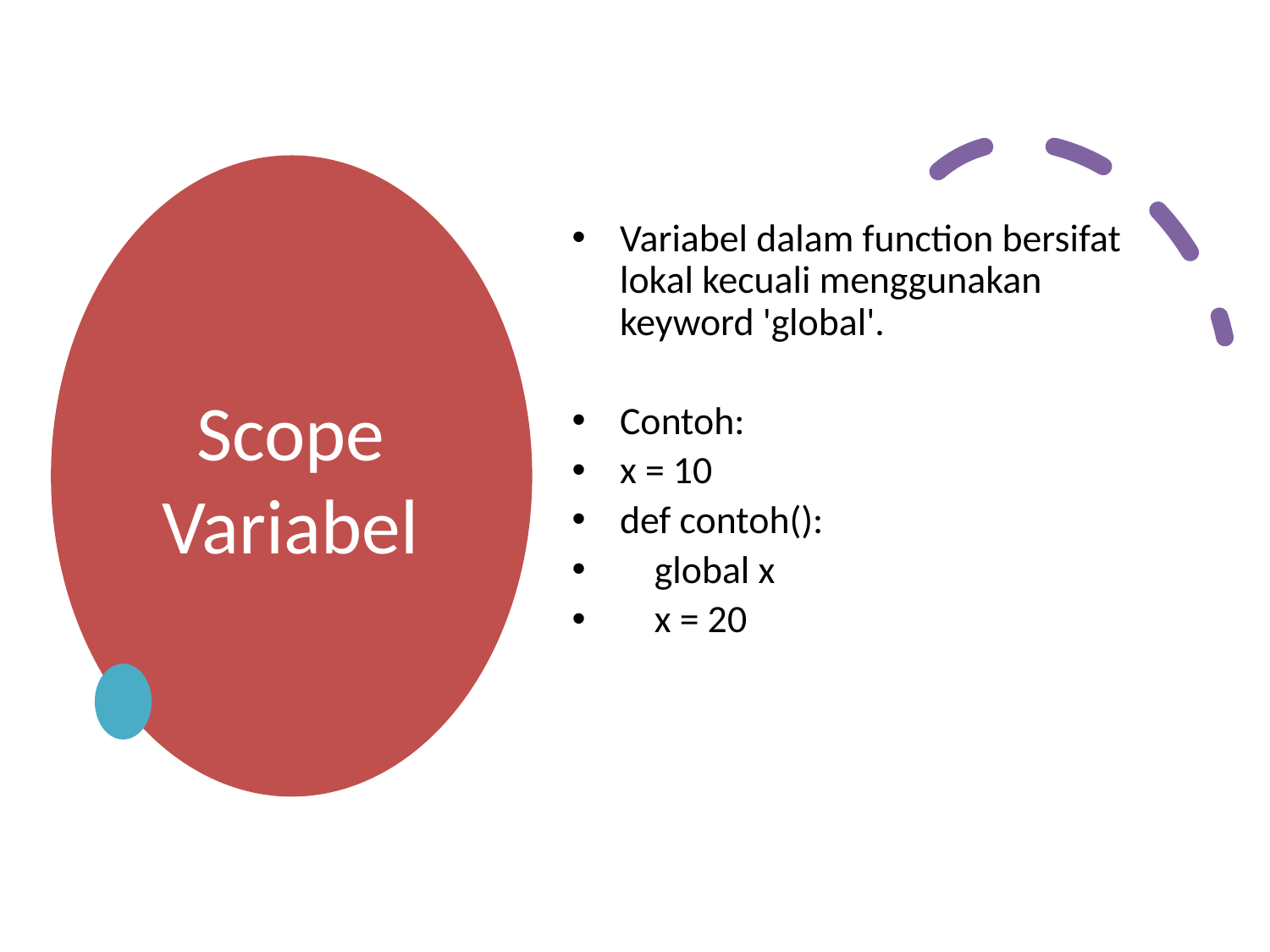

# Scope Variabel
Variabel dalam function bersifat lokal kecuali menggunakan keyword 'global'.

Contoh:
x = 10
def contoh():
    global x
    x = 20